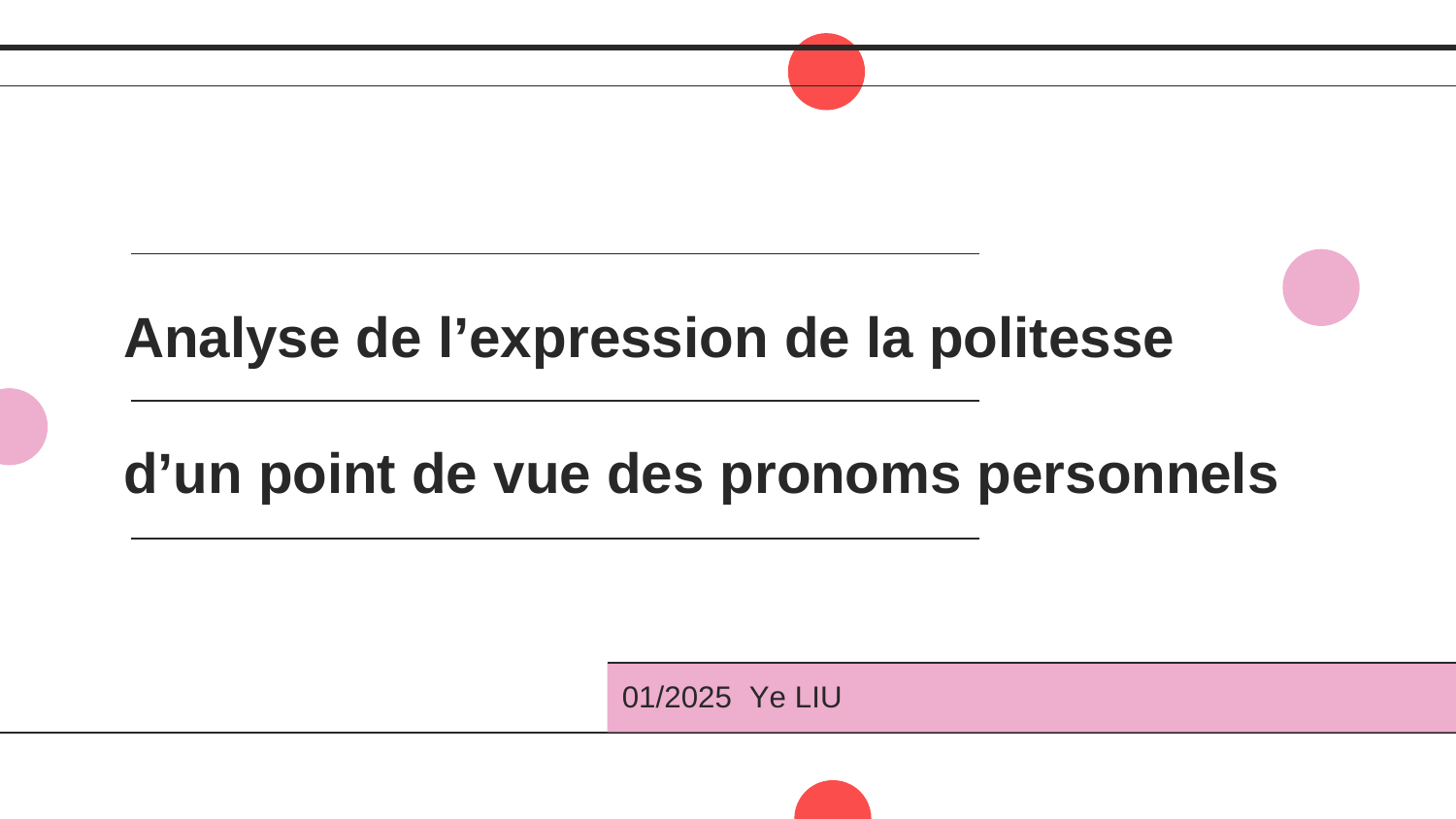

# Analyse de l’expression de la politesse d’un point de vue des pronoms personnels

01/2025  Ye LIU